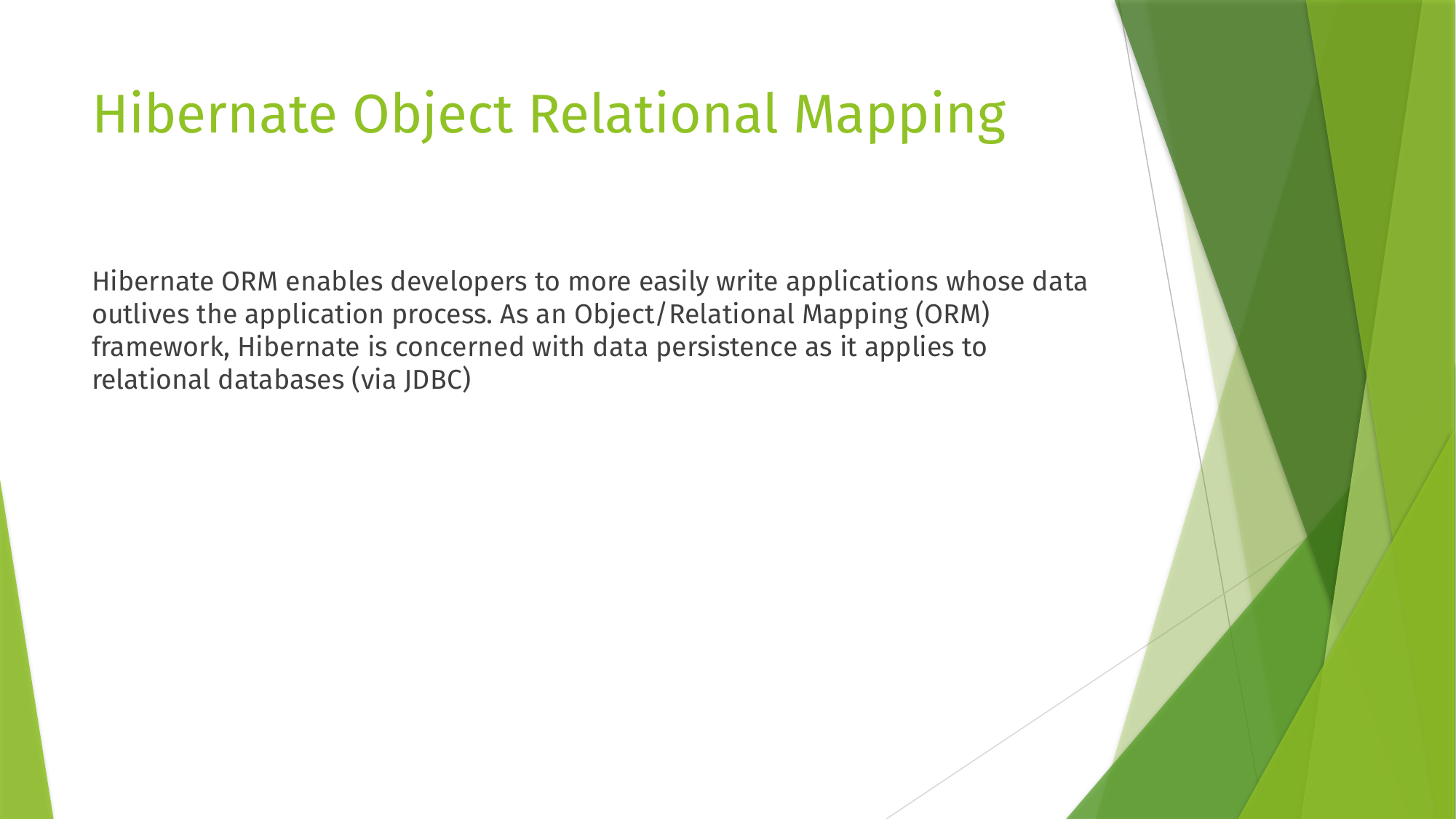

# Hibernate Object Relational Mapping
Hibernate ORM enables developers to more easily write applications whose data outlives the application process. As an Object/Relational Mapping (ORM) framework, Hibernate is concerned with data persistence as it applies to relational databases (via JDBC)